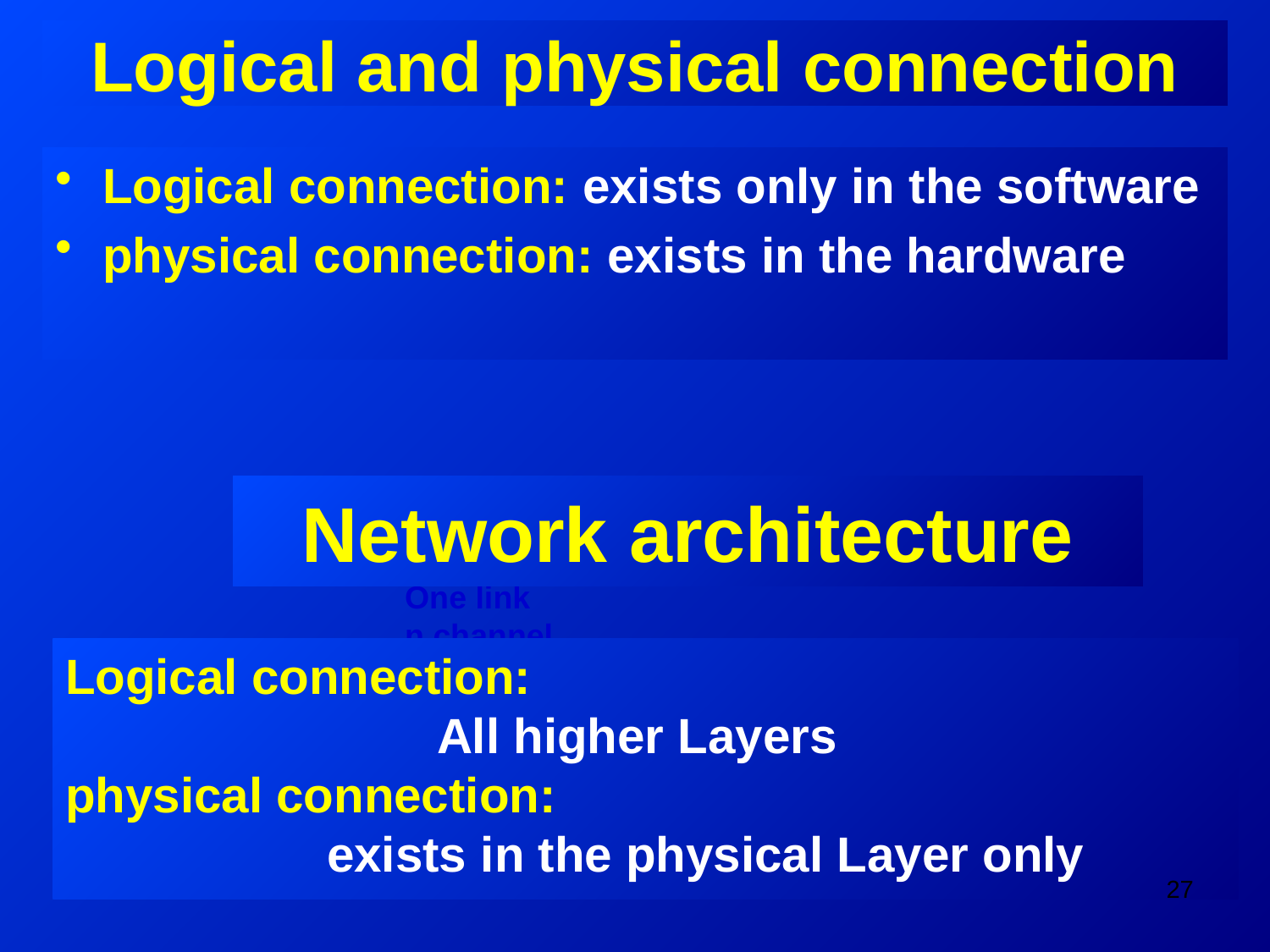

# Logical and physical connection
Logical connection: exists only in the software
physical connection: exists in the hardware
Network architecture
One link
n channel
Logical connection:
                           All higher Layers
physical connection:
                   exists in the physical Layer only
27